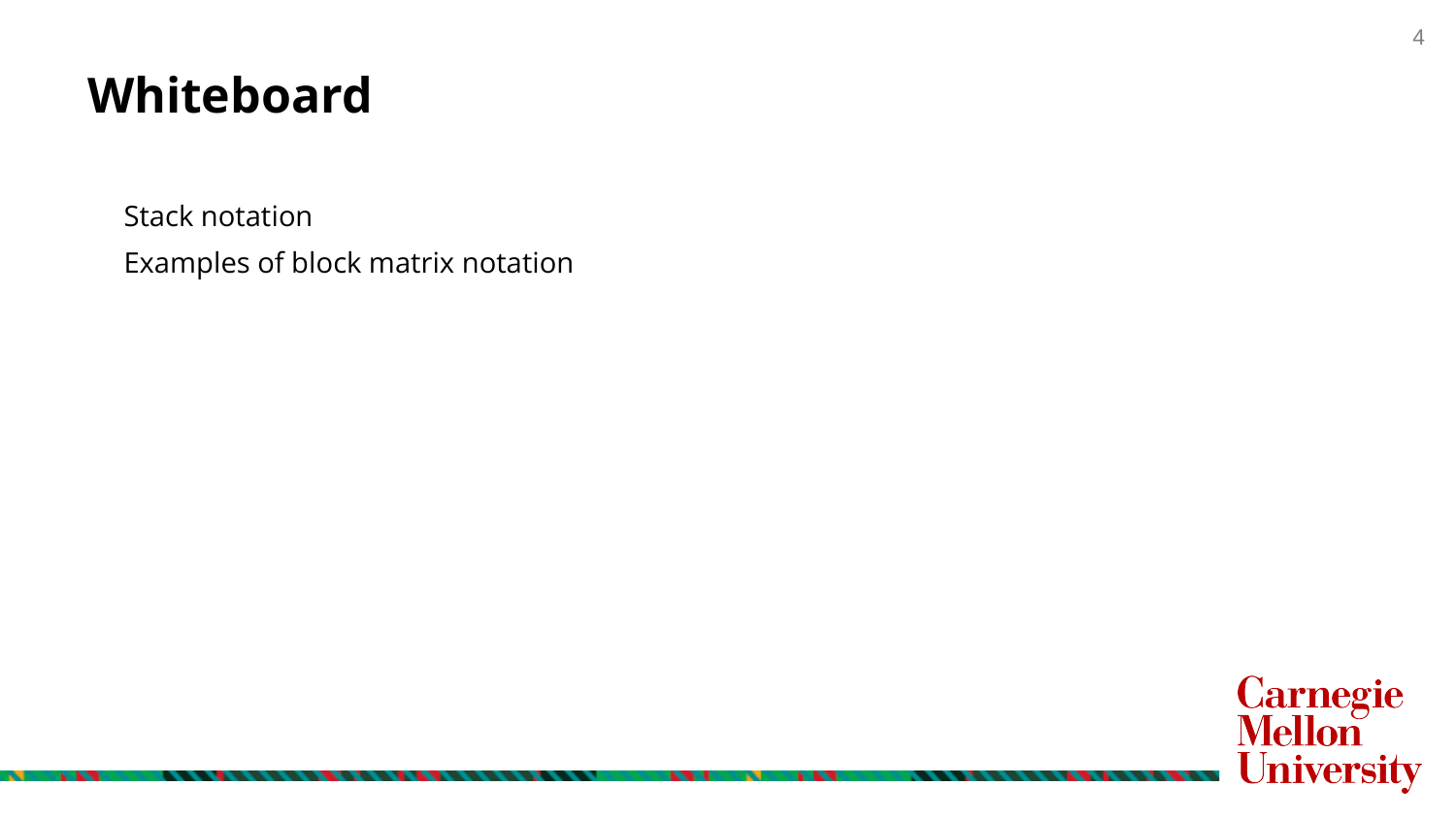

# Whiteboard
Stack notation
Examples of block matrix notation